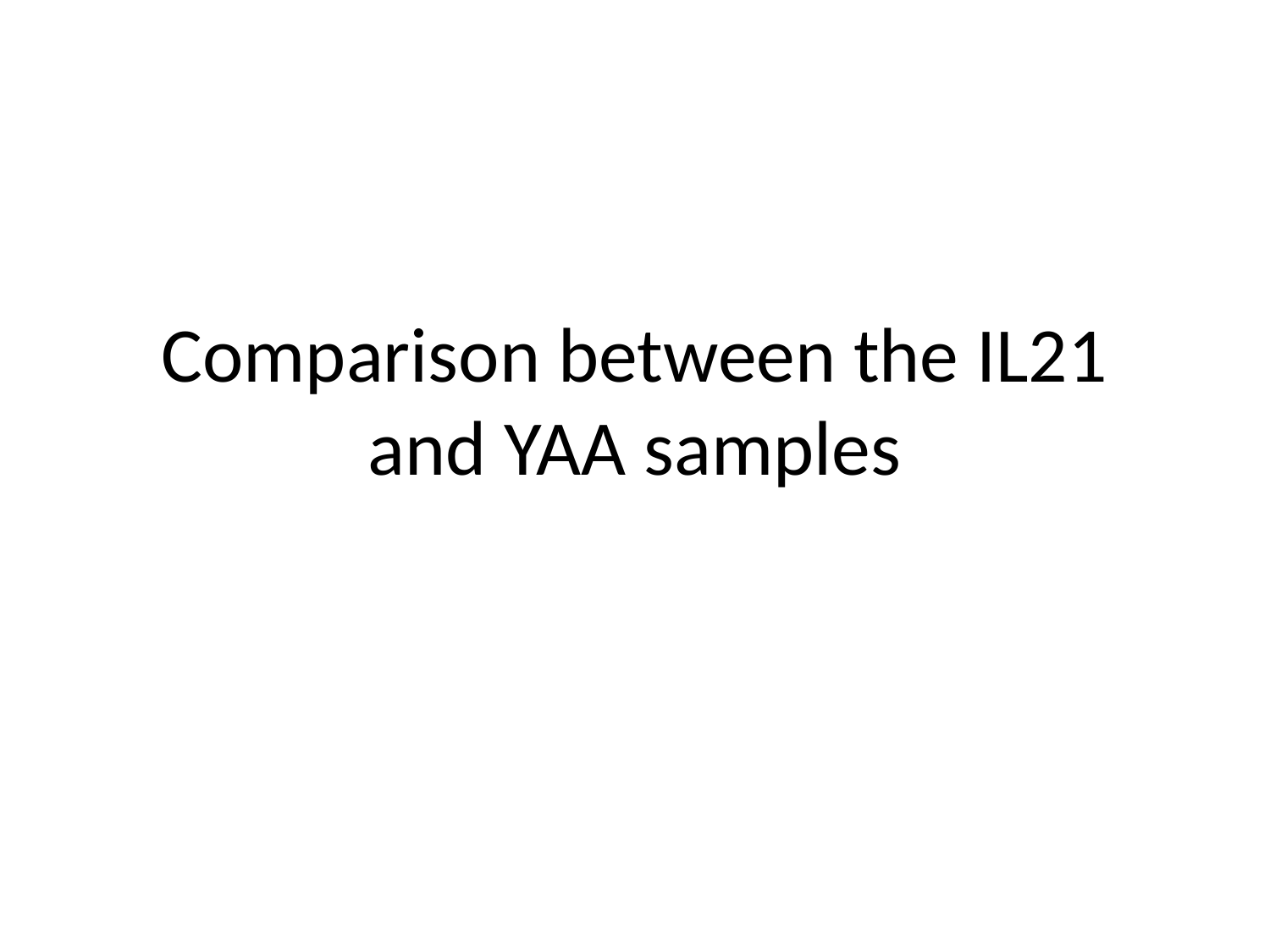

# Comparison between the IL21 and YAA samples